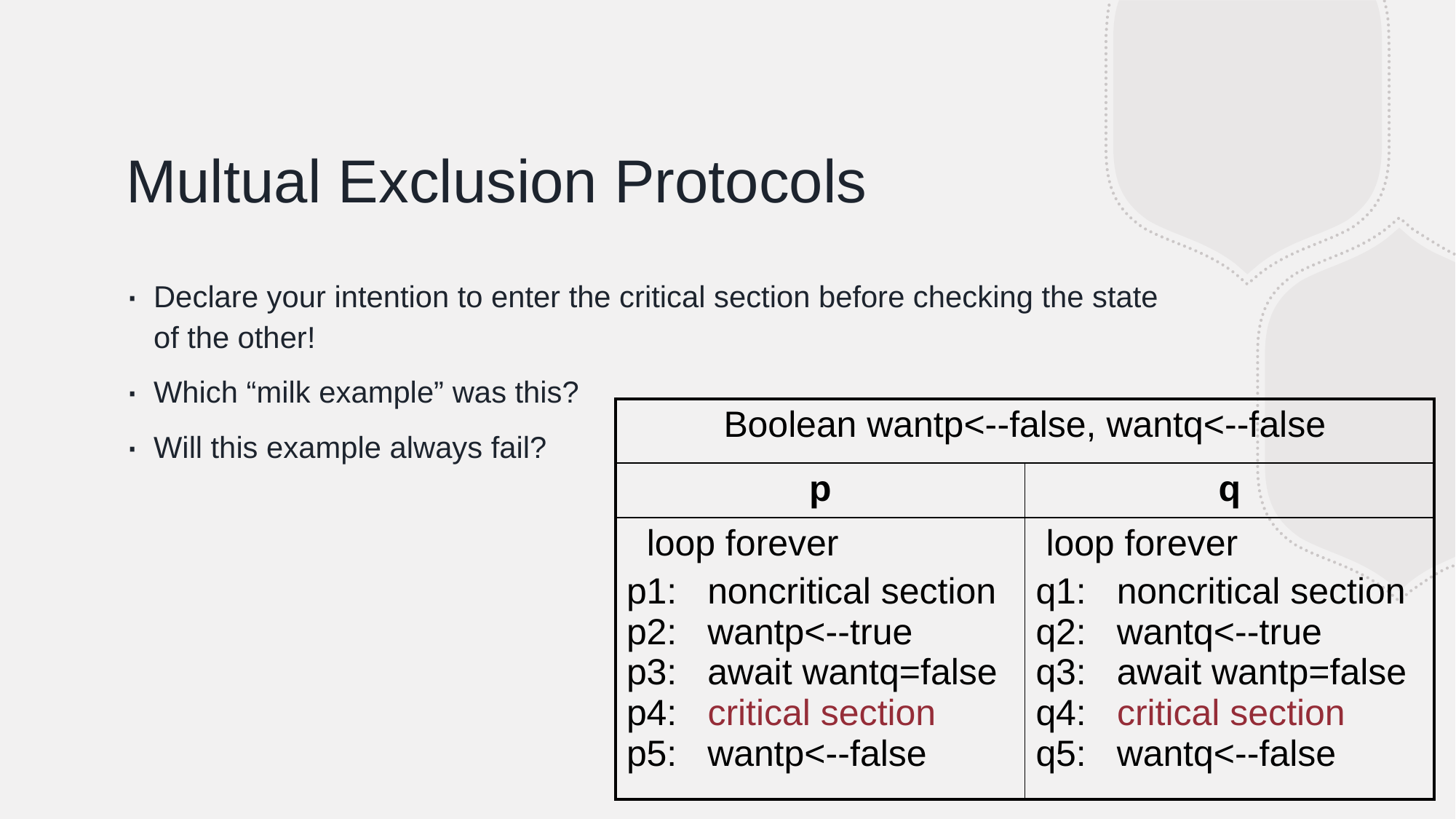

# Multual Exclusion Protocols
Declare your intention to enter the critical section before checking the state of the other!
Which “milk example” was this?
Will this example always fail?
| Boolean wantp<--false, wantq<--false |  |
| --- | --- |
| p | q |
| loop forever p1: noncritical section p2: wantp<--true p3: await wantq=false p4: critical section p5: wantp<--false | loop forever q1: noncritical section q2: wantq<--true q3: await wantp=false q4: critical section q5: wantq<--false |